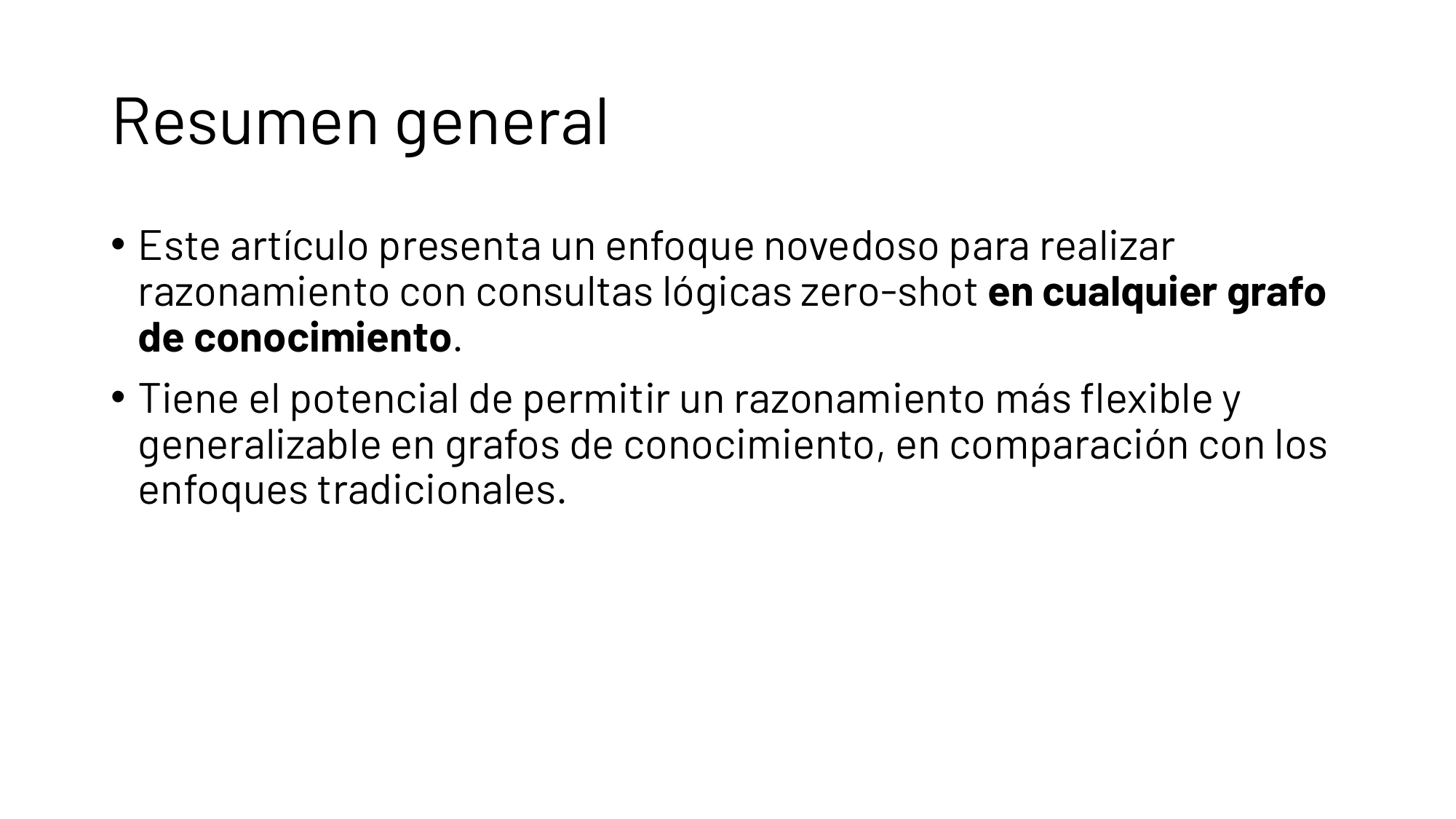

# Resumen general
Este artículo presenta un enfoque novedoso para realizar razonamiento con consultas lógicas zero-shot en cualquier grafo de conocimiento.
Tiene el potencial de permitir un razonamiento más flexible y generalizable en grafos de conocimiento, en comparación con los enfoques tradicionales.